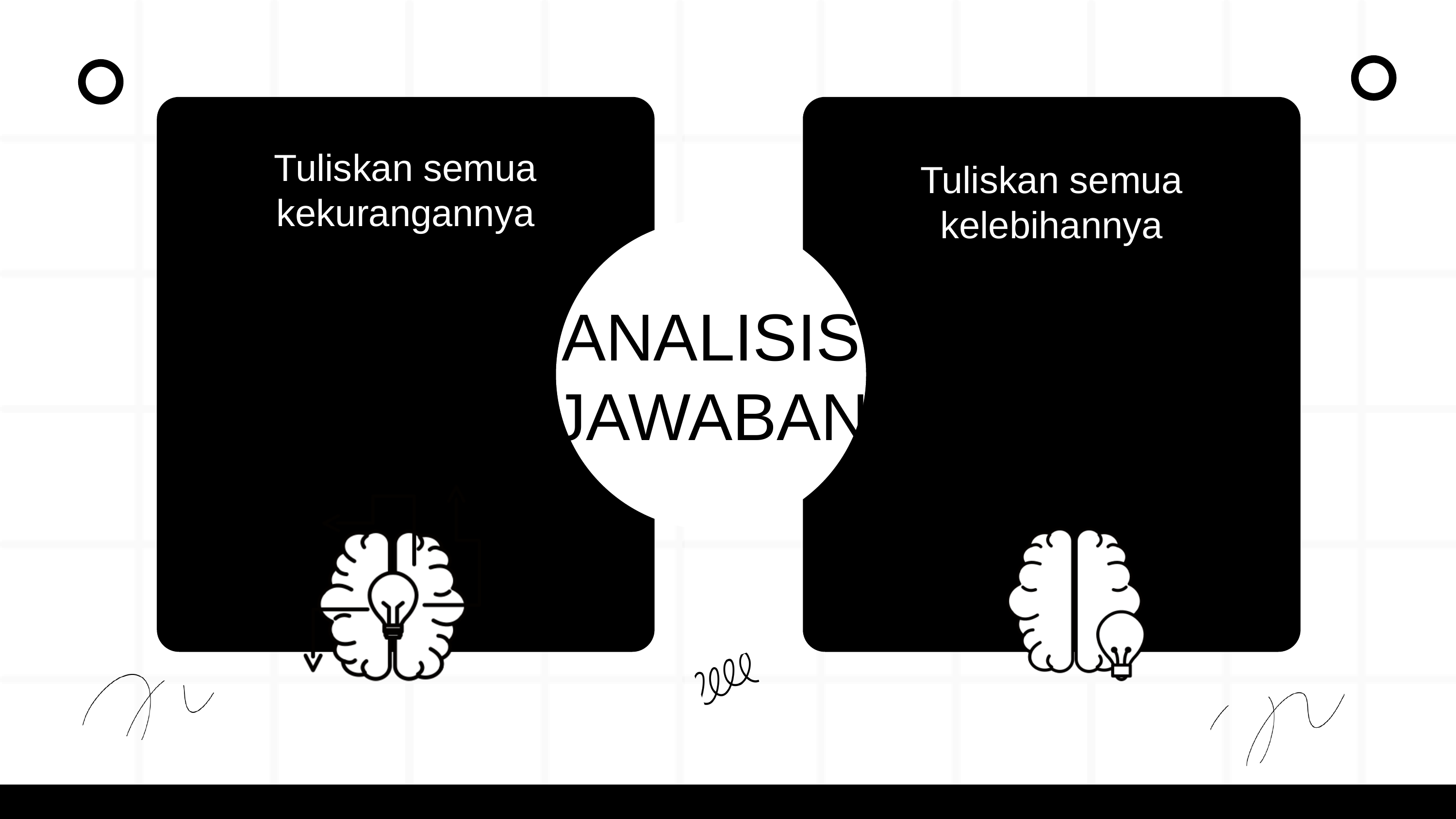

Tuliskan semua kekurangannya
Tuliskan semua kelebihannya

ANALISIS JAWABAN